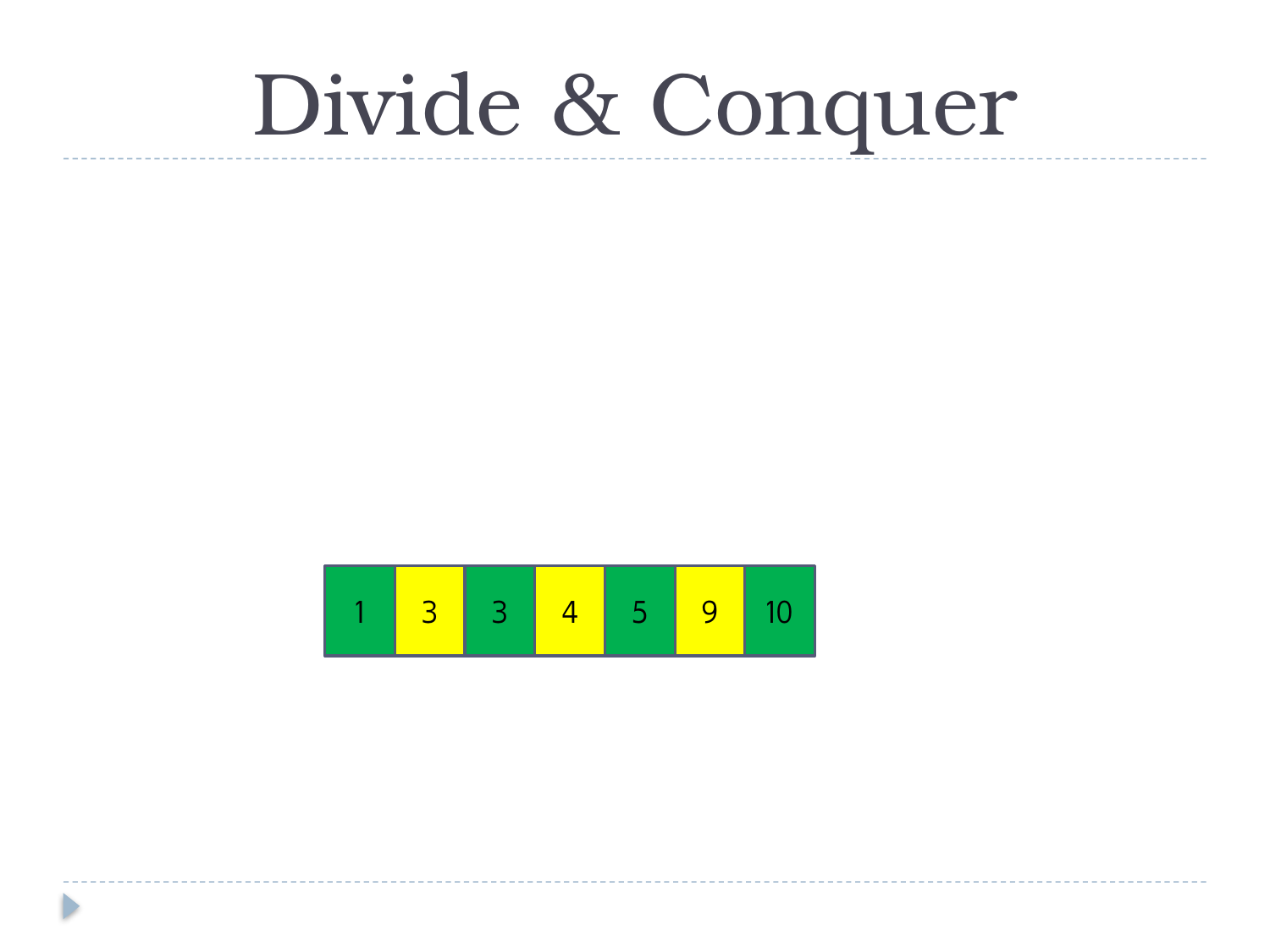

# Divide & Conquer

1
3
3
4
5
9
10